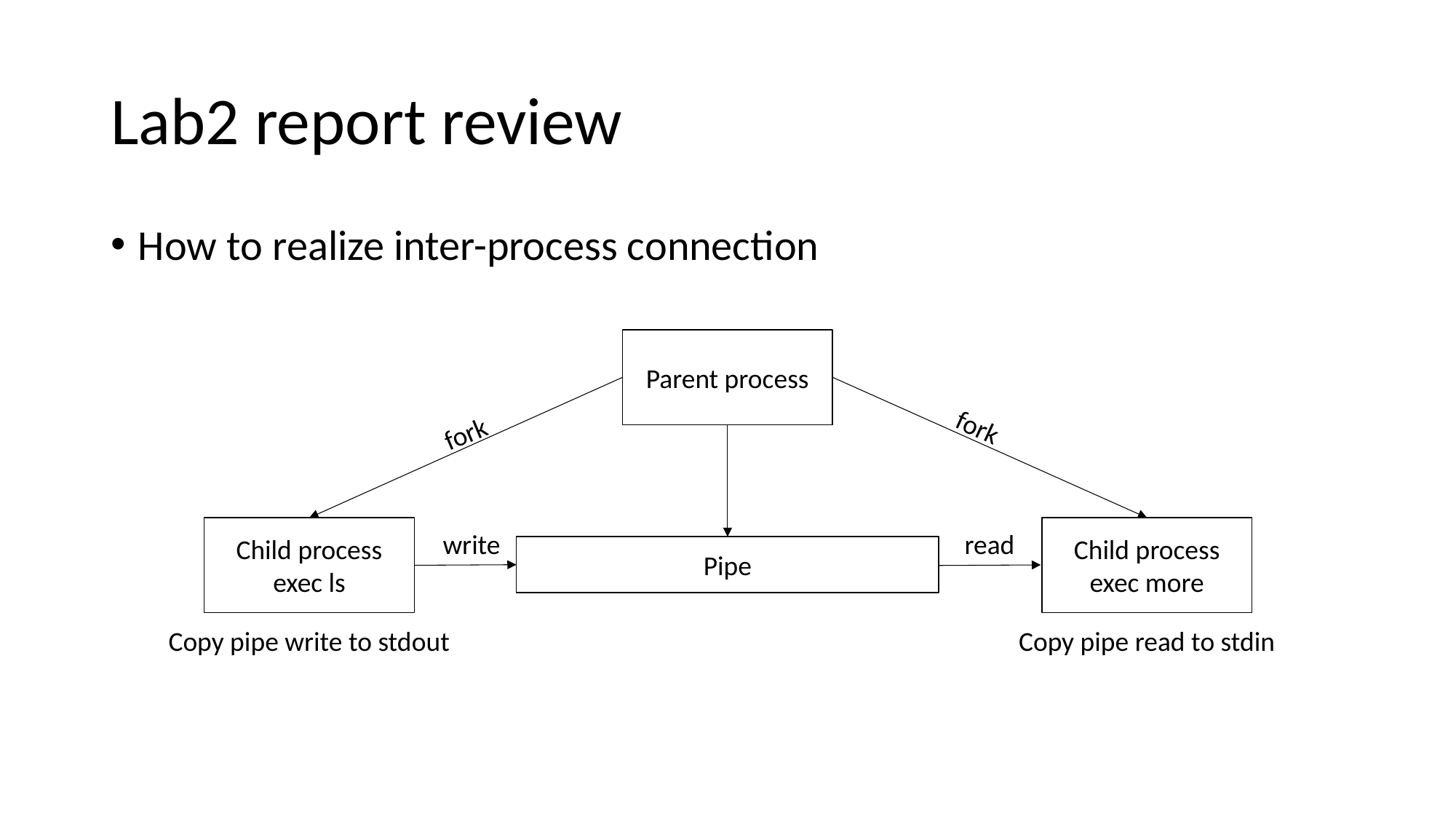

# Lab2 report review
How to realize inter-process connection
Parent process
fork
fork
Child process
exec ls
Child process
exec more
write
read
Pipe
Copy pipe write to stdout
Copy pipe read to stdin